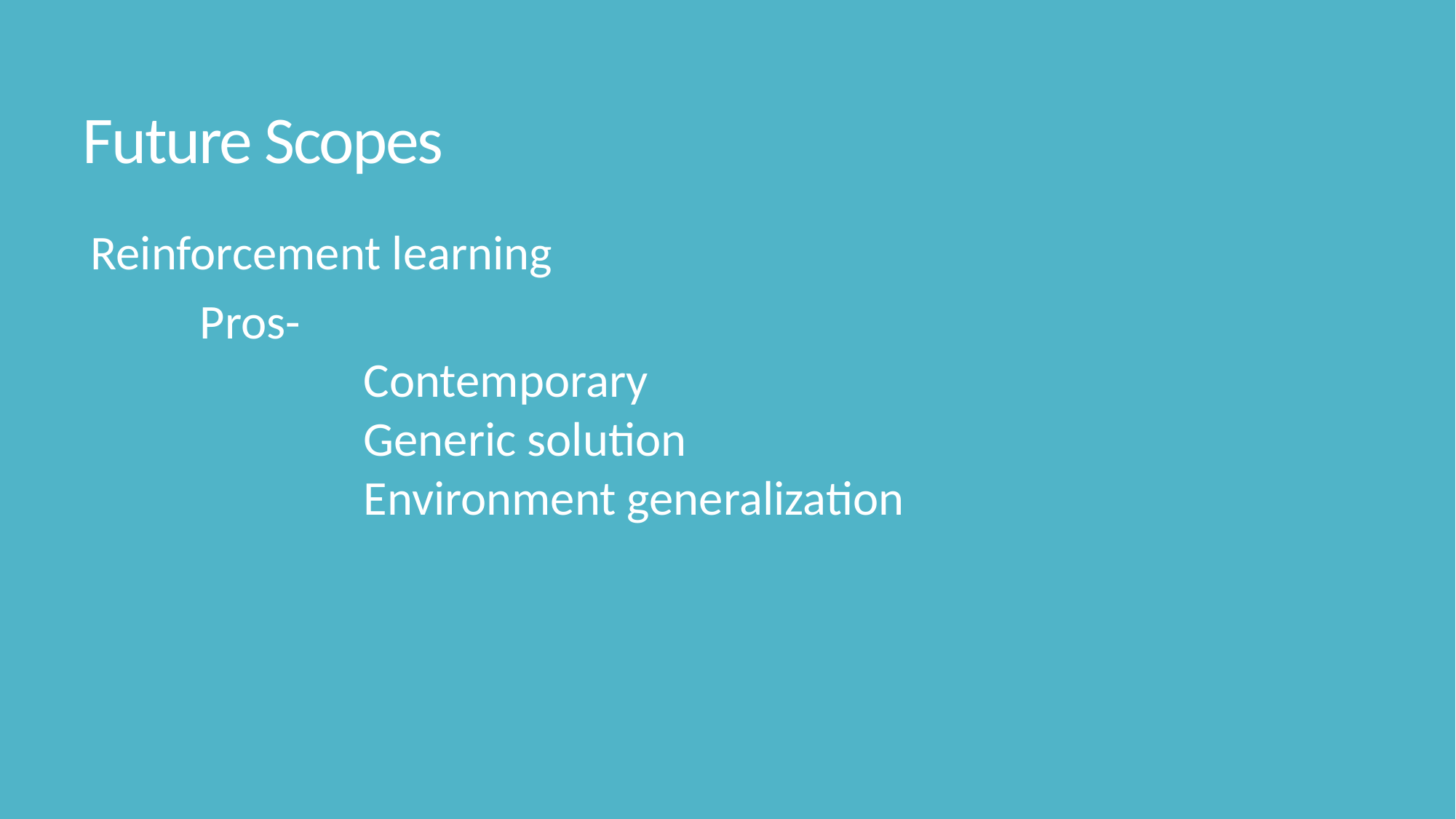

# Future Scopes
Reinforcement learning
	Pros-
		Contemporary
		Generic solution
		Environment generalization